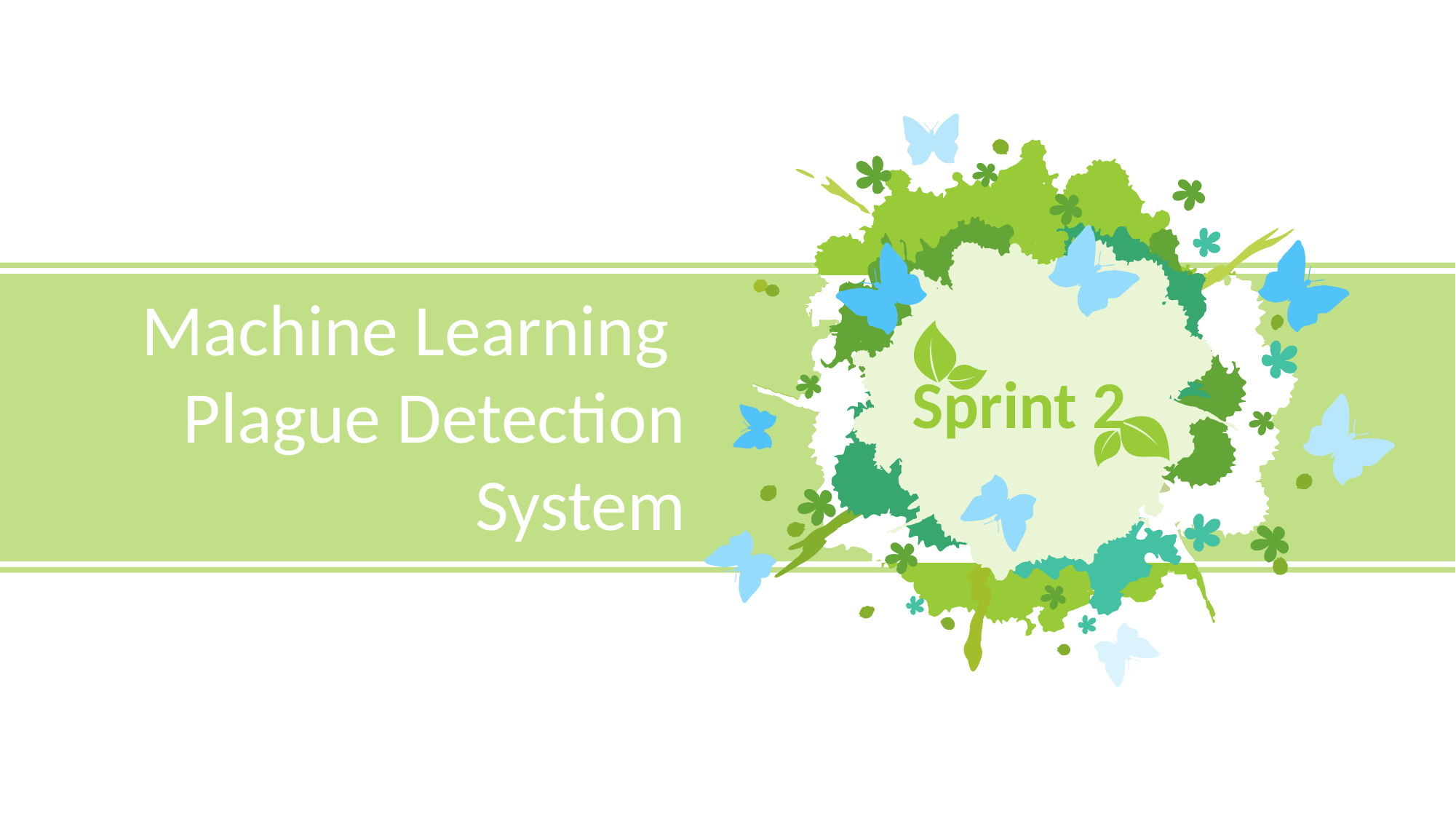

Sprint 2

Machine Learning
Plague Detection System